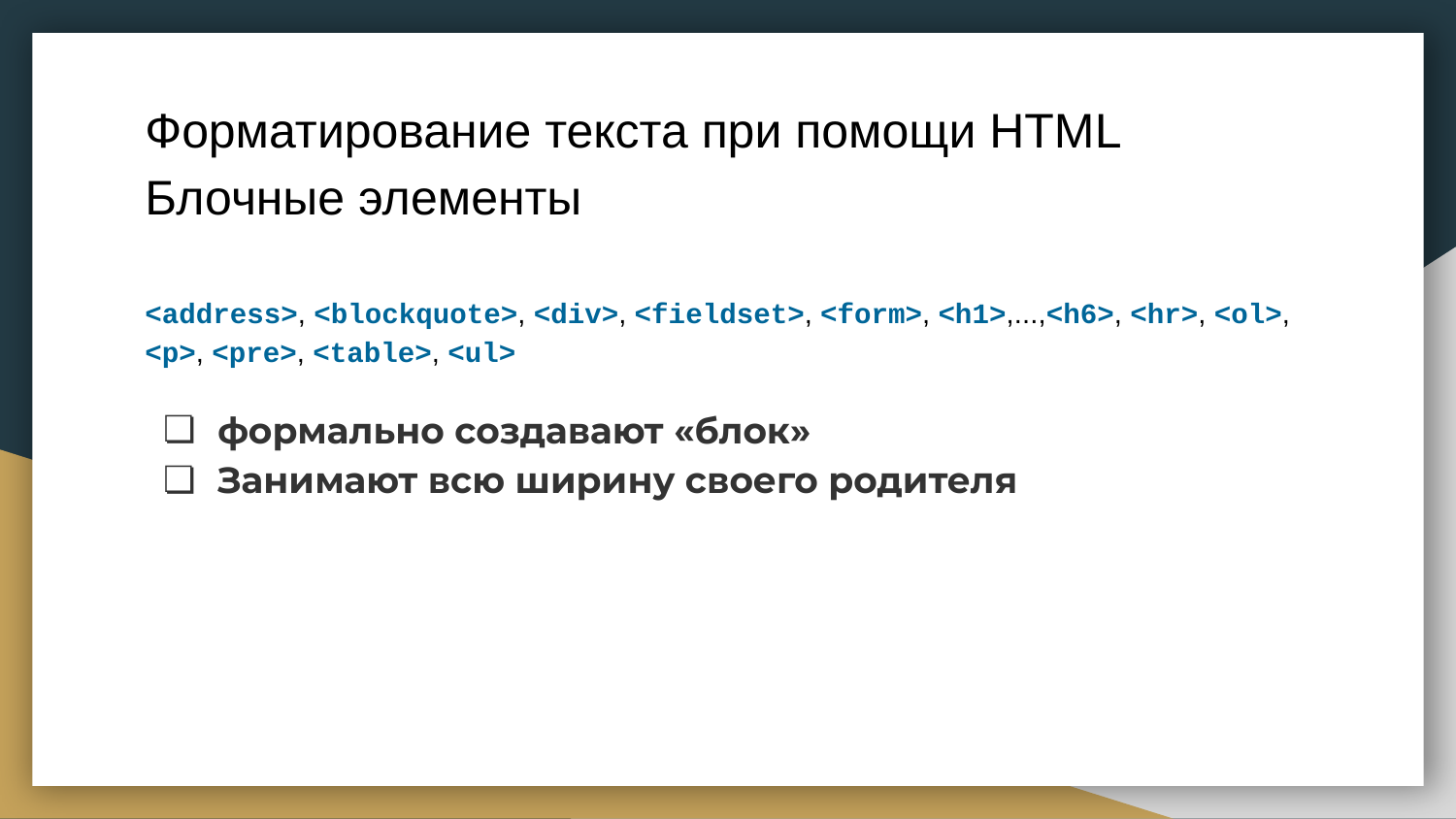

# Форматирование текста при помощи HTML Блочные элементы

<address>, <blockquote>, <div>, <fieldset>, <form>, <h1>,...,<h6>, <hr>, <ol>, <p>, <pre>, <table>, <ul>
формально создавают «блок»
Занимают всю ширину своего родителя